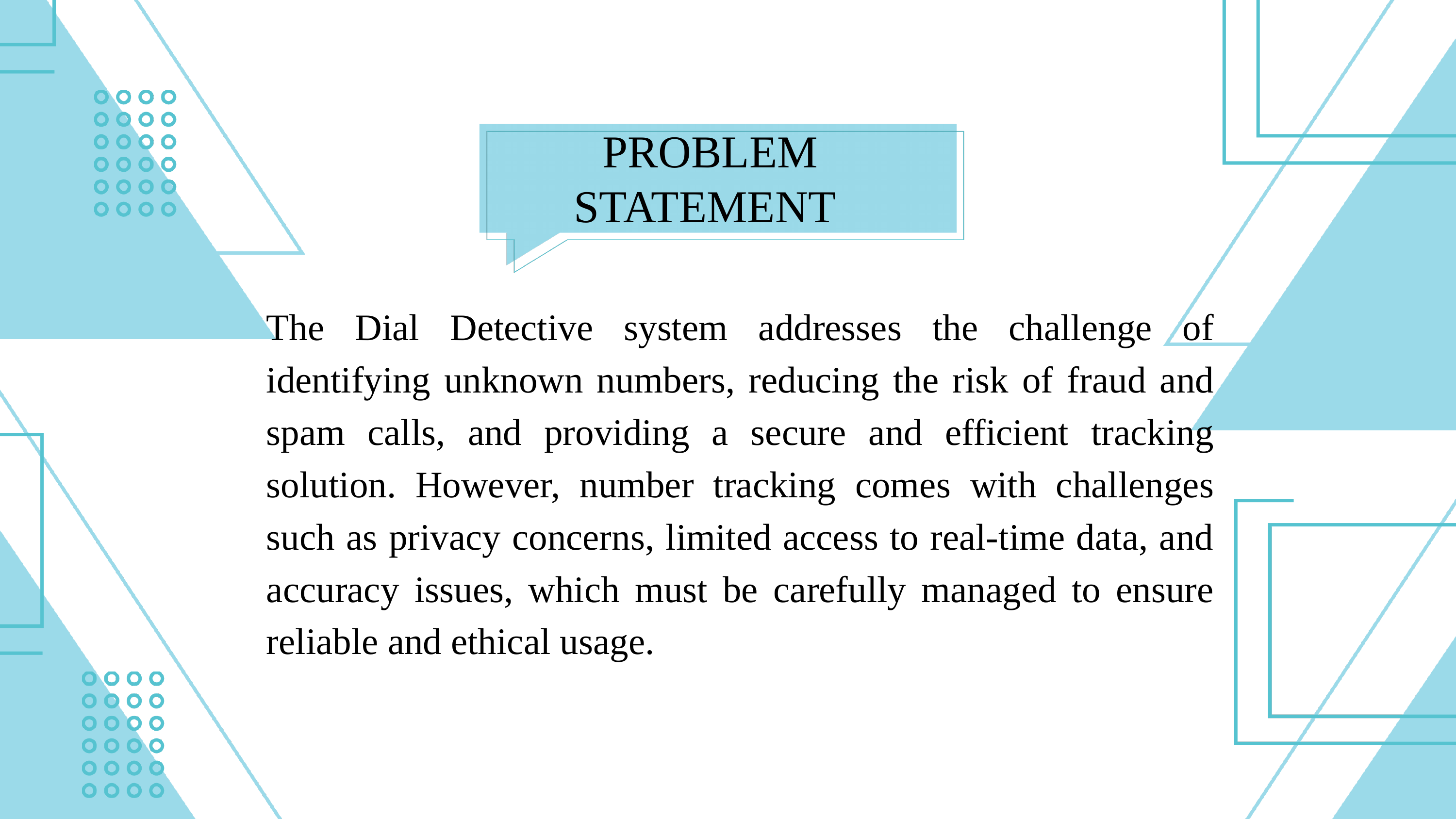

PROBLEM STATEMENT

The Dial Detective system addresses the challenge of identifying unknown numbers, reducing the risk of fraud and spam calls, and providing a secure and efficient tracking solution. However, number tracking comes with challenges such as privacy concerns, limited access to real-time data, and accuracy issues, which must be carefully managed to ensure reliable and ethical usage.